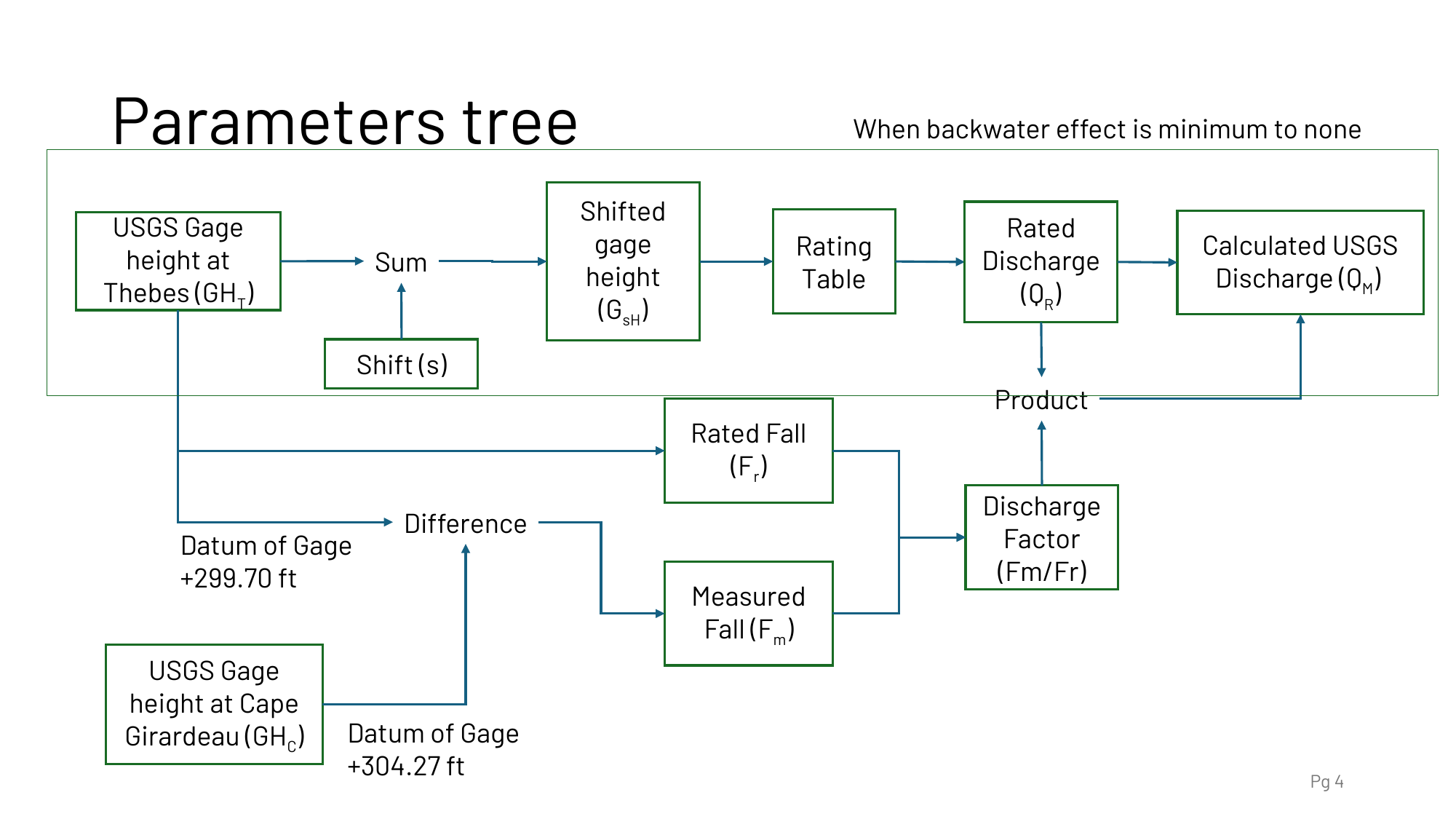

# Parameters tree
When backwater effect is minimum to none

Shifted gage height
(GsH)
Rated Discharge (QR)
Rating Table
Calculated USGS Discharge (QM)
USGS Gage height at Thebes (GHT)
Sum
Shift (s)
Product
Rated Fall (Fr)
Discharge Factor (Fm/Fr)
Difference
Datum of Gage +299.70 ft
Measured Fall (Fm)
USGS Gage height at Cape Girardeau (GHC)
Datum of Gage +304.27 ft
Pg 4